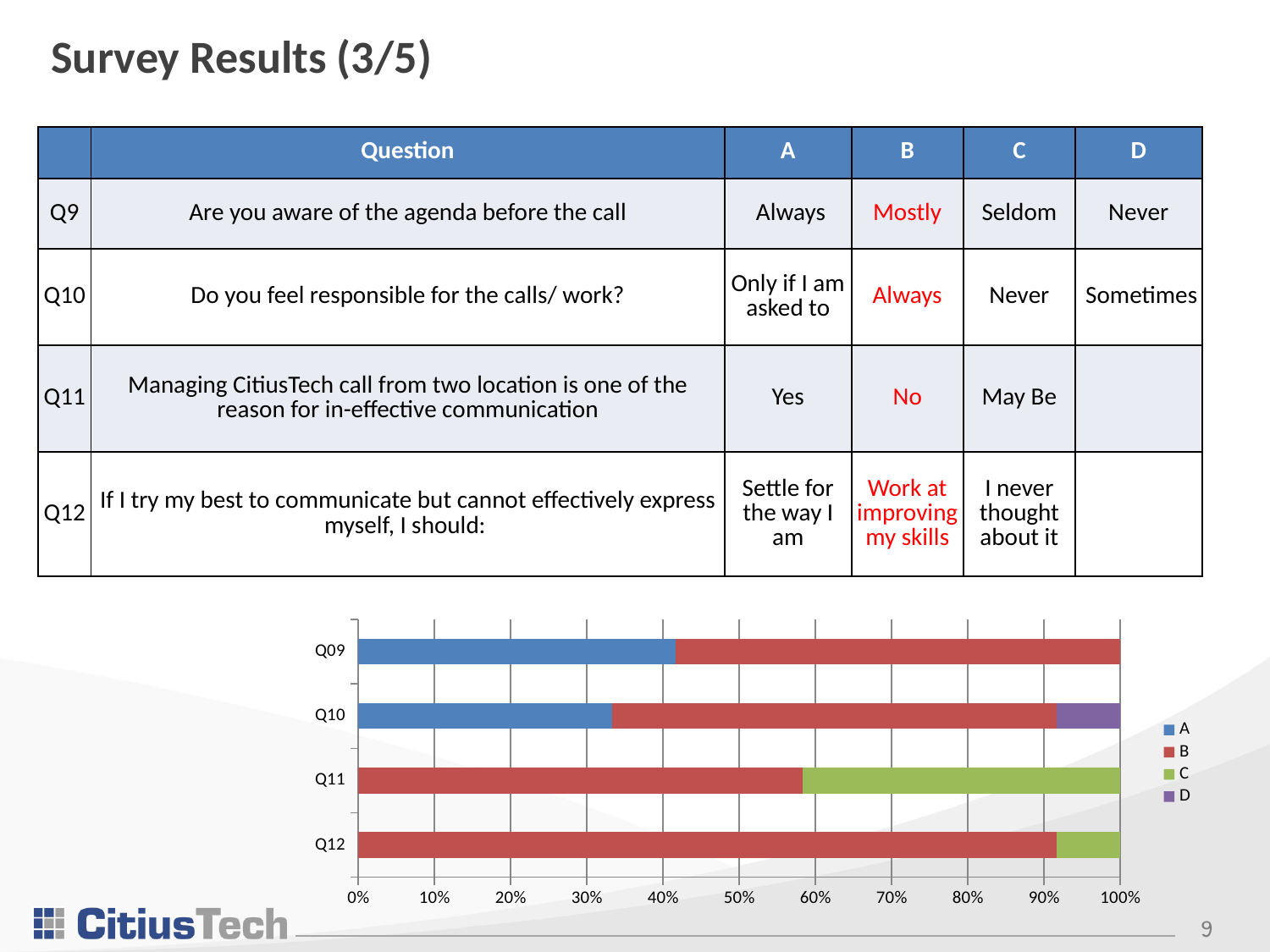

# Survey Results (3/5)
|  | Question | A | B | C | D |
| --- | --- | --- | --- | --- | --- |
| Q9 | Are you aware of the agenda before the call | Always | Mostly | Seldom | Never |
| Q10 | Do you feel responsible for the calls/ work? | Only if I am asked to | Always | Never | Sometimes |
| Q11 | Managing CitiusTech call from two location is one of the reason for in-effective communication | Yes | No | May Be |  |
| Q12 | If I try my best to communicate but cannot effectively express myself, I should: | Settle for the way I am | Work at improving my skills | I never thought about it |  |

### Chart

| Category | A | B | C | D |
|---|---|---|---|---|
| Q12 | 0.0 | 11.0 | 1.0 | 0.0 |
| Q11 | 0.0 | 7.0 | 5.0 | 0.0 |
| Q10 | 4.0 | 7.0 | 0.0 | 1.0 |
| Q09 | 5.0 | 7.0 | 0.0 | 0.0 |